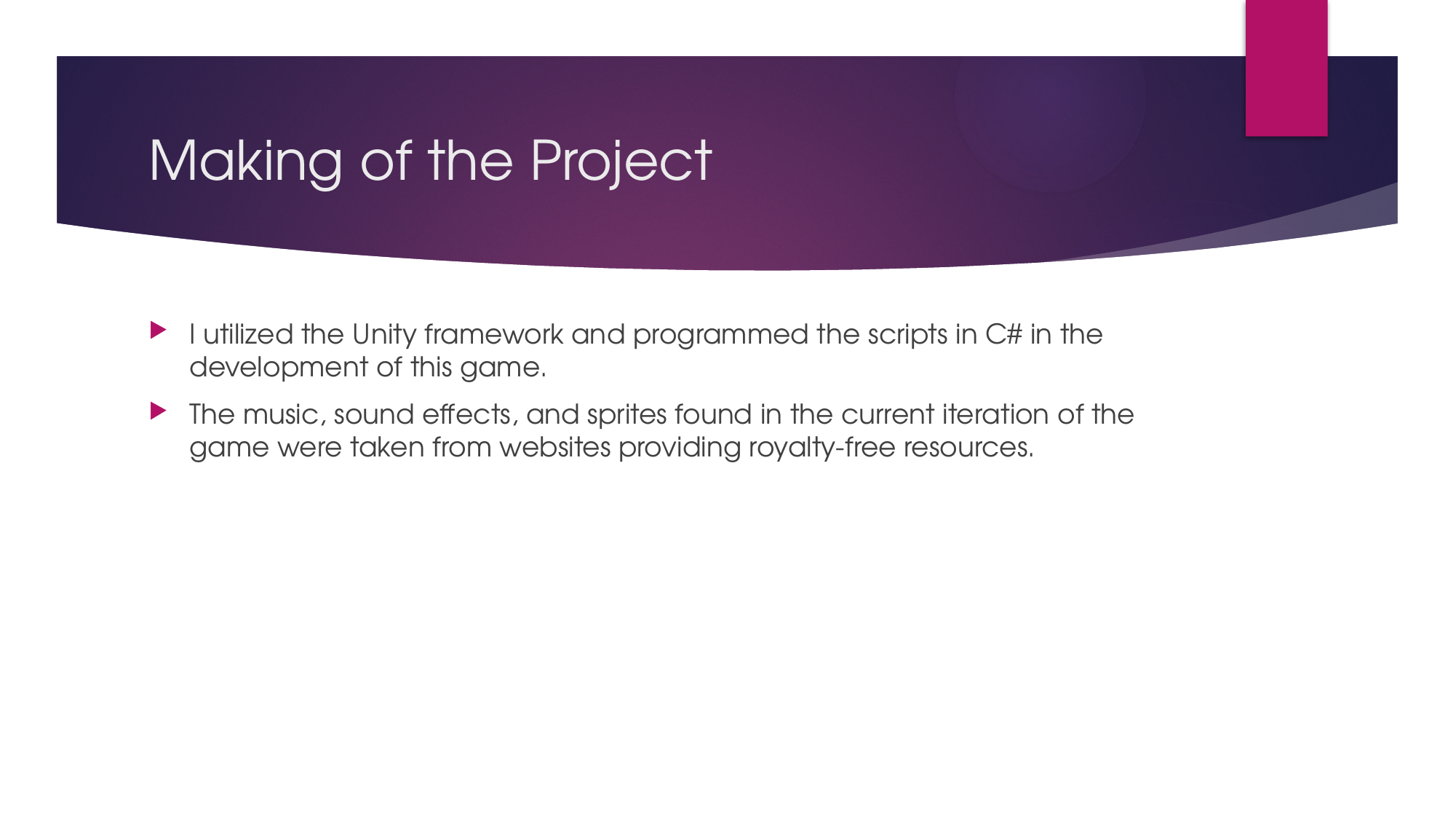

# Making of the Project
I utilized the Unity framework and programmed the scripts in C# in the development of this game.
The music, sound effects, and sprites found in the current iteration of the game were taken from websites providing royalty-free resources.